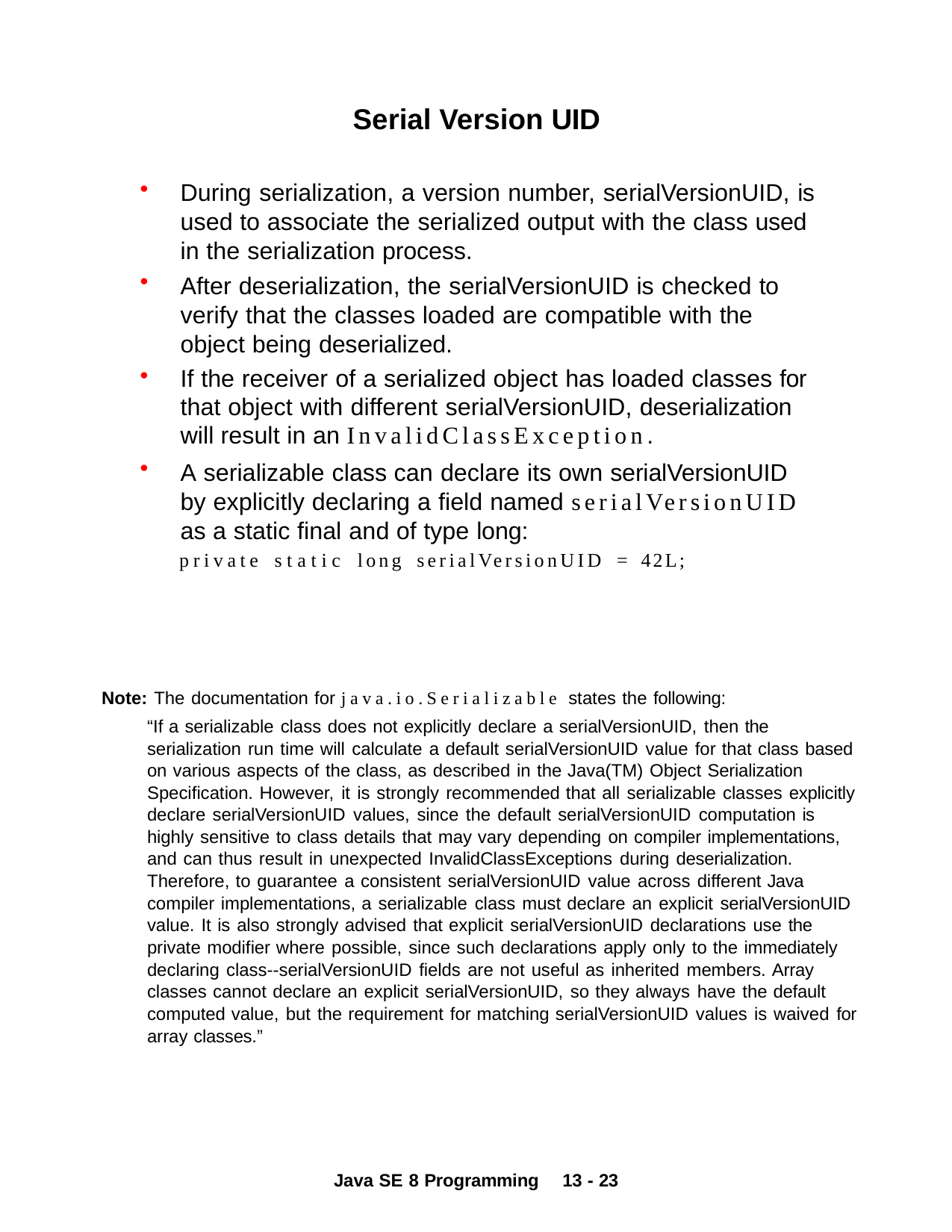

Serial Version UID

During serialization, a version number, serialVersionUID, is used to associate the serialized output with the class used in the serialization process.
After deserialization, the serialVersionUID is checked to verify that the classes loaded are compatible with the object being deserialized.
If the receiver of a serialized object has loaded classes for that object with different serialVersionUID, deserialization will result in an InvalidClassException.
A serializable class can declare its own serialVersionUID by explicitly declaring a field named serialVersionUID as a static final and of type long:
private static long serialVersionUID = 42L;

Note: The documentation for java.io.Serializable states the following:
“If a serializable class does not explicitly declare a serialVersionUID, then the serialization run time will calculate a default serialVersionUID value for that class based on various aspects of the class, as described in the Java(TM) Object Serialization Specification. However, it is strongly recommended that all serializable classes explicitly declare serialVersionUID values, since the default serialVersionUID computation is highly sensitive to class details that may vary depending on compiler implementations, and can thus result in unexpected InvalidClassExceptions during deserialization.
Therefore, to guarantee a consistent serialVersionUID value across different Java compiler implementations, a serializable class must declare an explicit serialVersionUID value. It is also strongly advised that explicit serialVersionUID declarations use the private modifier where possible, since such declarations apply only to the immediately
declaring class--serialVersionUID fields are not useful as inherited members. Array classes cannot declare an explicit serialVersionUID, so they always have the default computed value, but the requirement for matching serialVersionUID values is waived for array classes.”
Java SE 8 Programming	13 - 23